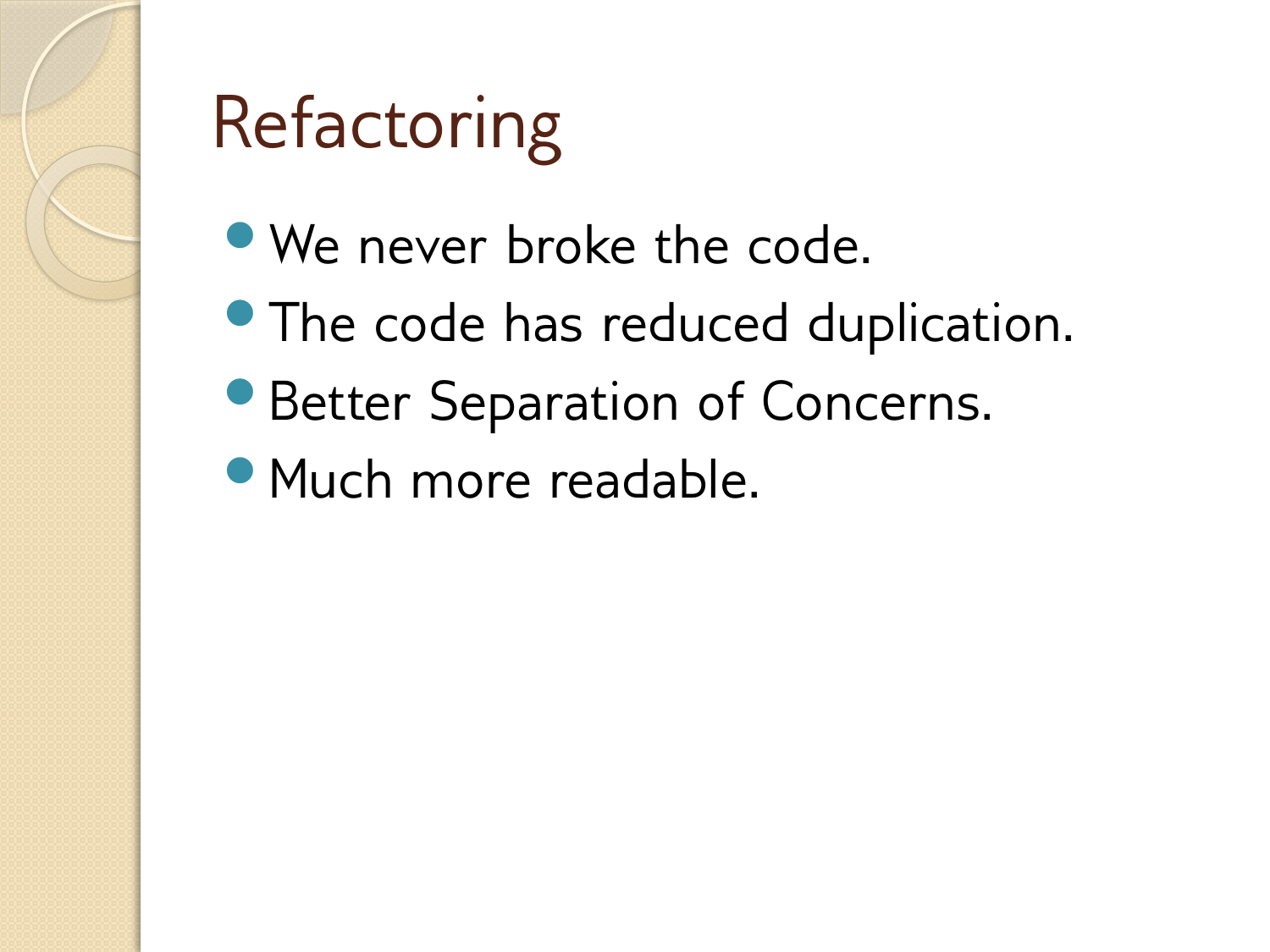

# Refactoring
We never broke the code.
The code has reduced duplication.
Better Separation of Concerns.
Much more readable.